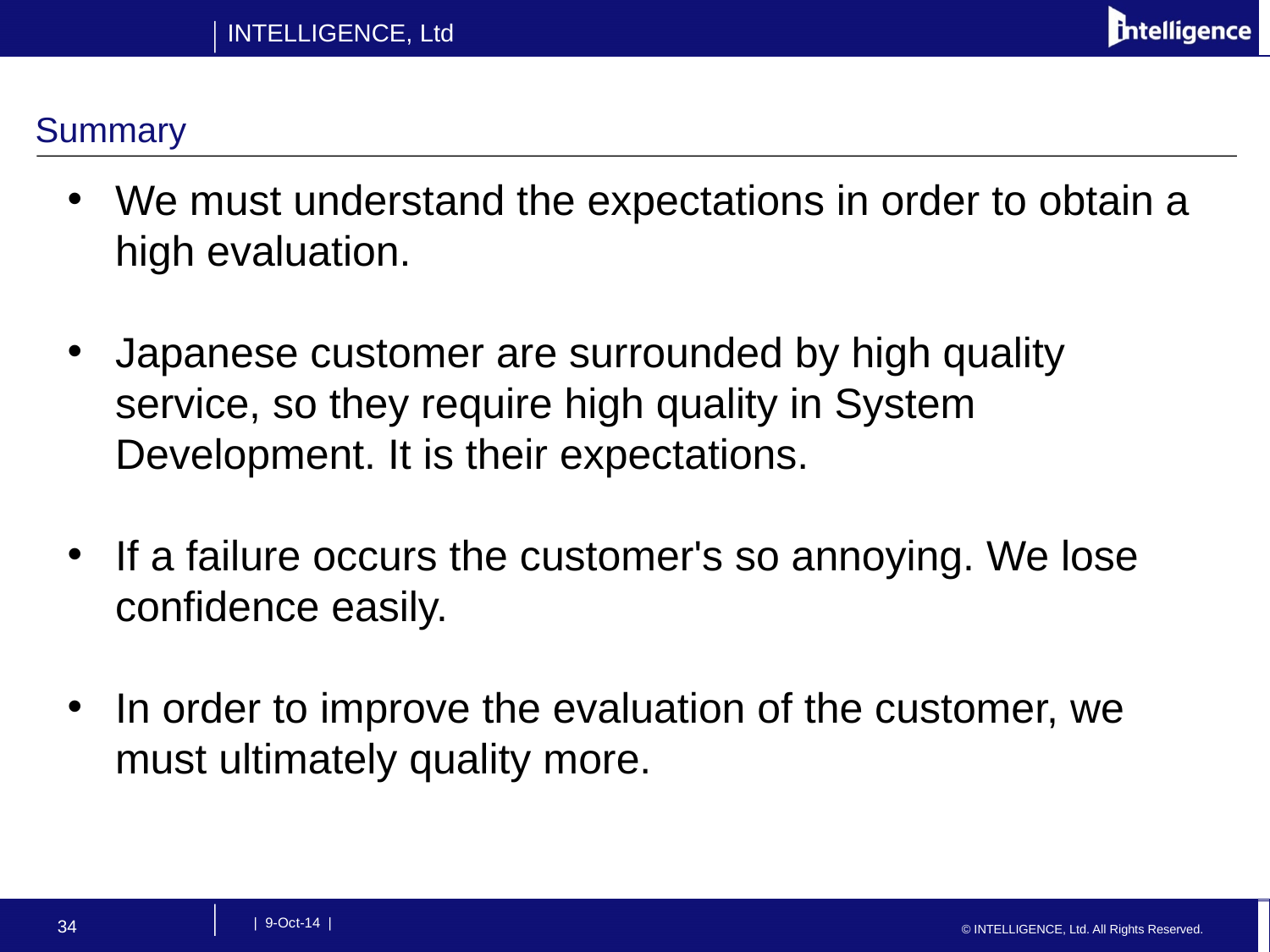

# Summary
We must understand the expectations in order to obtain a high evaluation.

Japanese customer are surrounded by high quality service, so they require high quality in System Development. It is their expectations.

If a failure occurs the customer's so annoying. We lose confidence easily.

In order to improve the evaluation of the customer, we must ultimately quality more.

34
  |  9-Oct-14  |